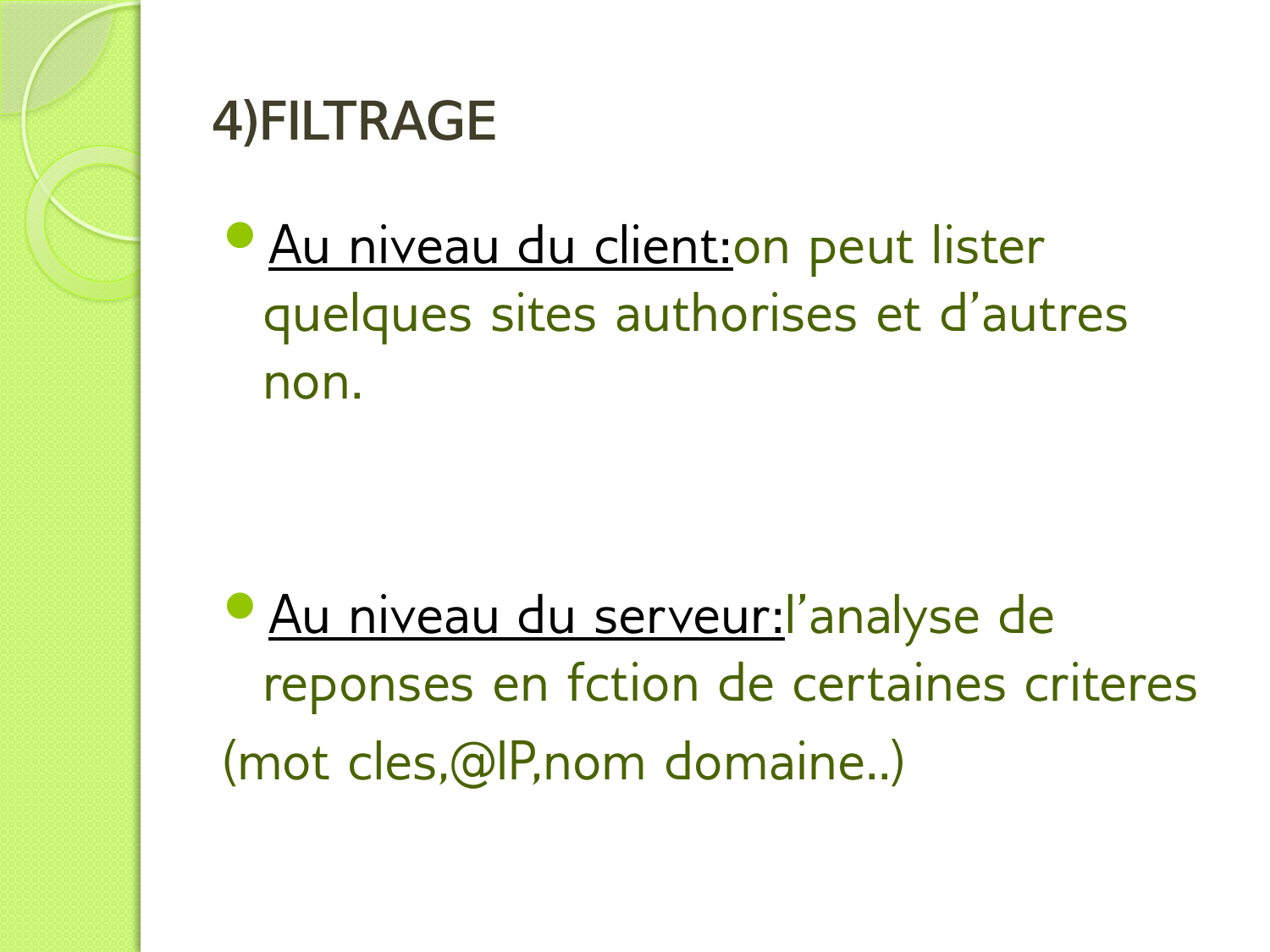

# 4)FILTRAGE
Au niveau du client:on peut lister quelques sites authorises et d’autres non.

Au niveau du serveur:l’analyse de reponses en fction de certaines criteres
(mot cles,@IP,nom domaine..)